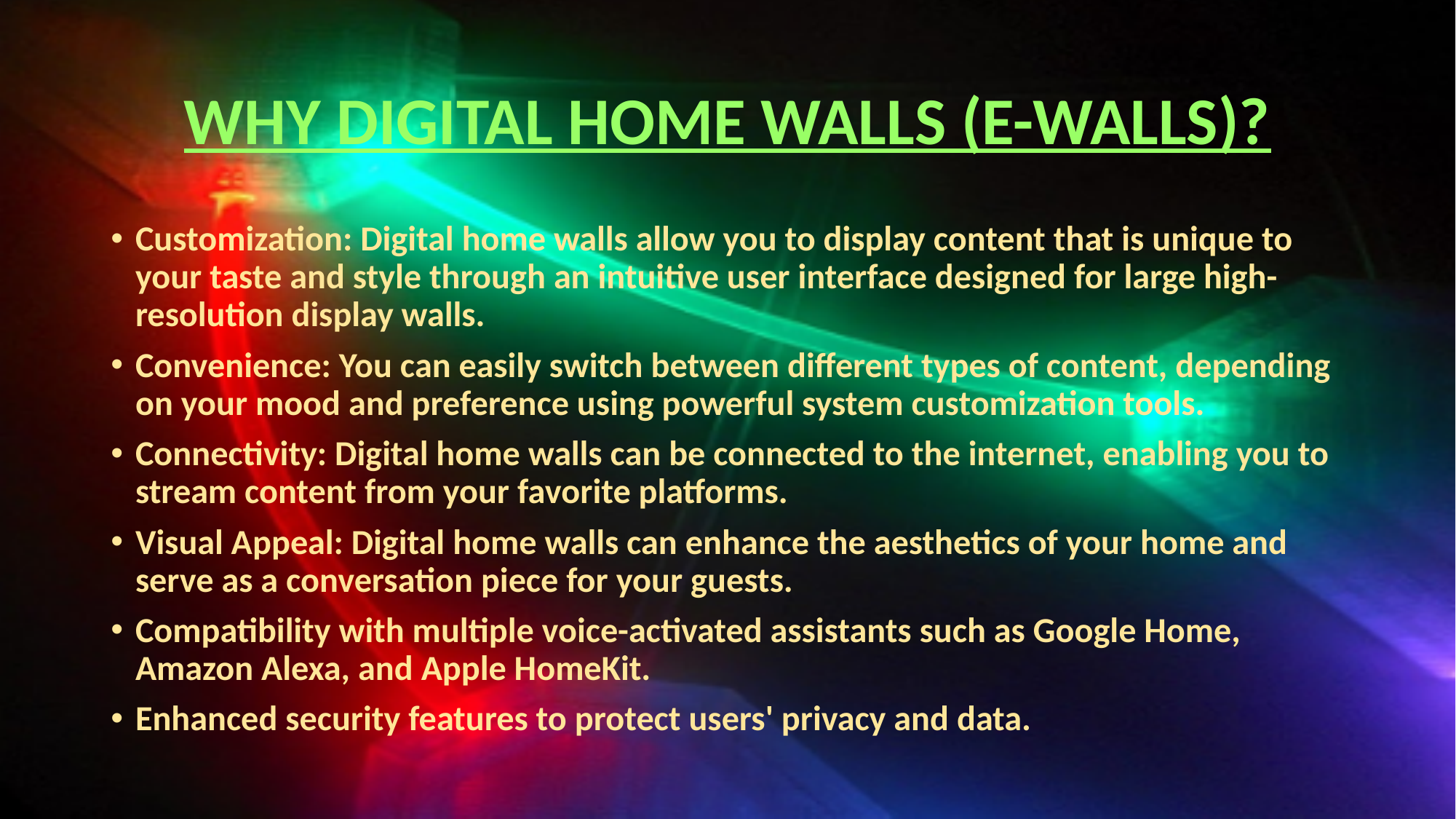

# WHY DIGITAL HOME WALLS (E-WALLS)?
Customization: Digital home walls allow you to display content that is unique to your taste and style through an intuitive user interface designed for large high-resolution display walls.
Convenience: You can easily switch between different types of content, depending on your mood and preference using powerful system customization tools.
Connectivity: Digital home walls can be connected to the internet, enabling you to stream content from your favorite platforms.
Visual Appeal: Digital home walls can enhance the aesthetics of your home and serve as a conversation piece for your guests.
Compatibility with multiple voice-activated assistants such as Google Home, Amazon Alexa, and Apple HomeKit.
Enhanced security features to protect users' privacy and data.